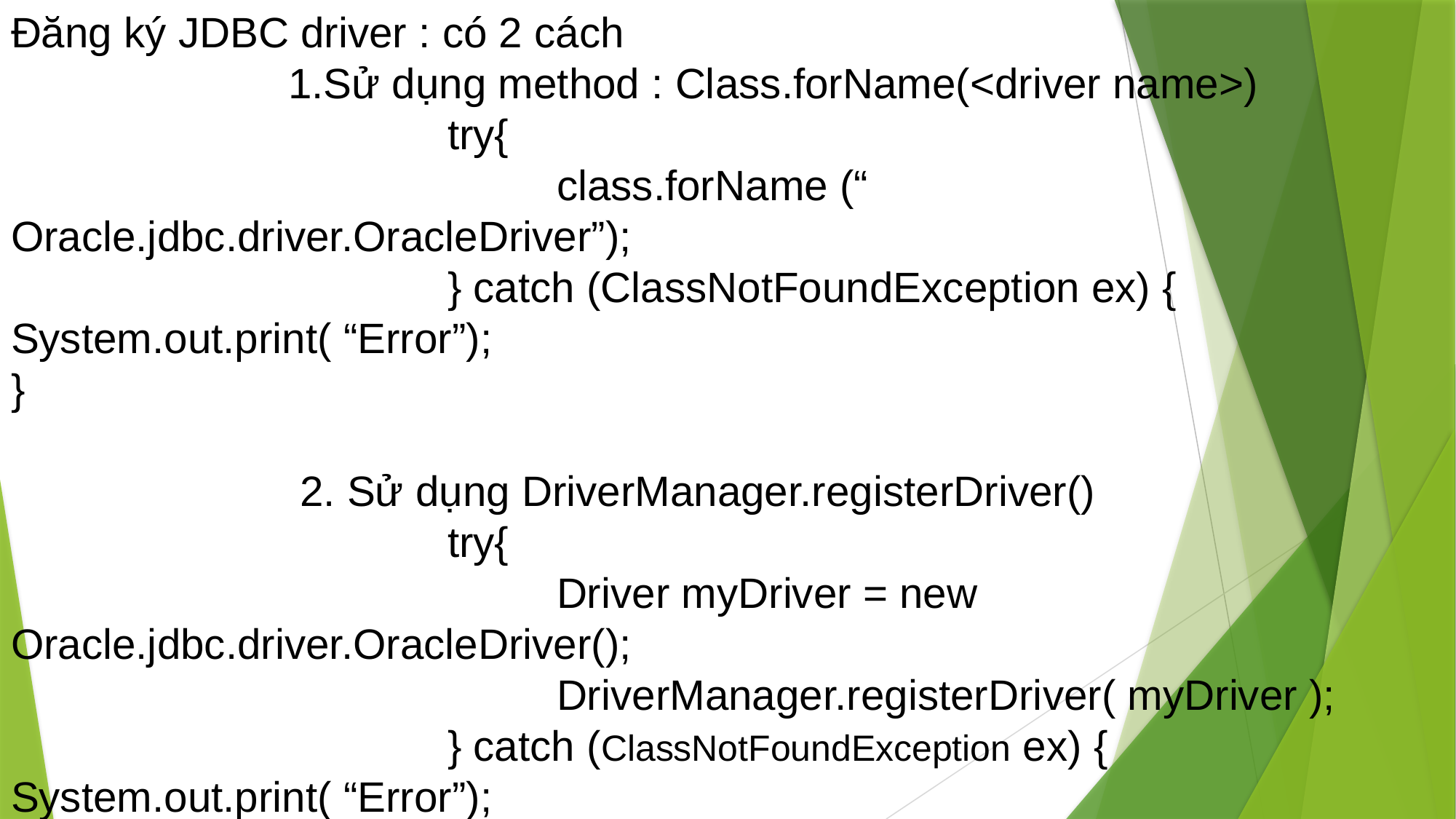

# Đăng ký JDBC driver : có 2 cách 1.Sử dụng method : Class.forName(<driver name>) try{ class.forName (“ Oracle.jdbc.driver.OracleDriver”); } catch (ClassNotFoundException ex) { System.out.print( “Error”); } 2. Sử dụng DriverManager.registerDriver() try{ Driver myDriver = new Oracle.jdbc.driver.OracleDriver(); DriverManager.registerDriver( myDriver ); } catch (ClassNotFoundException ex) { System.out.print( “Error”); }